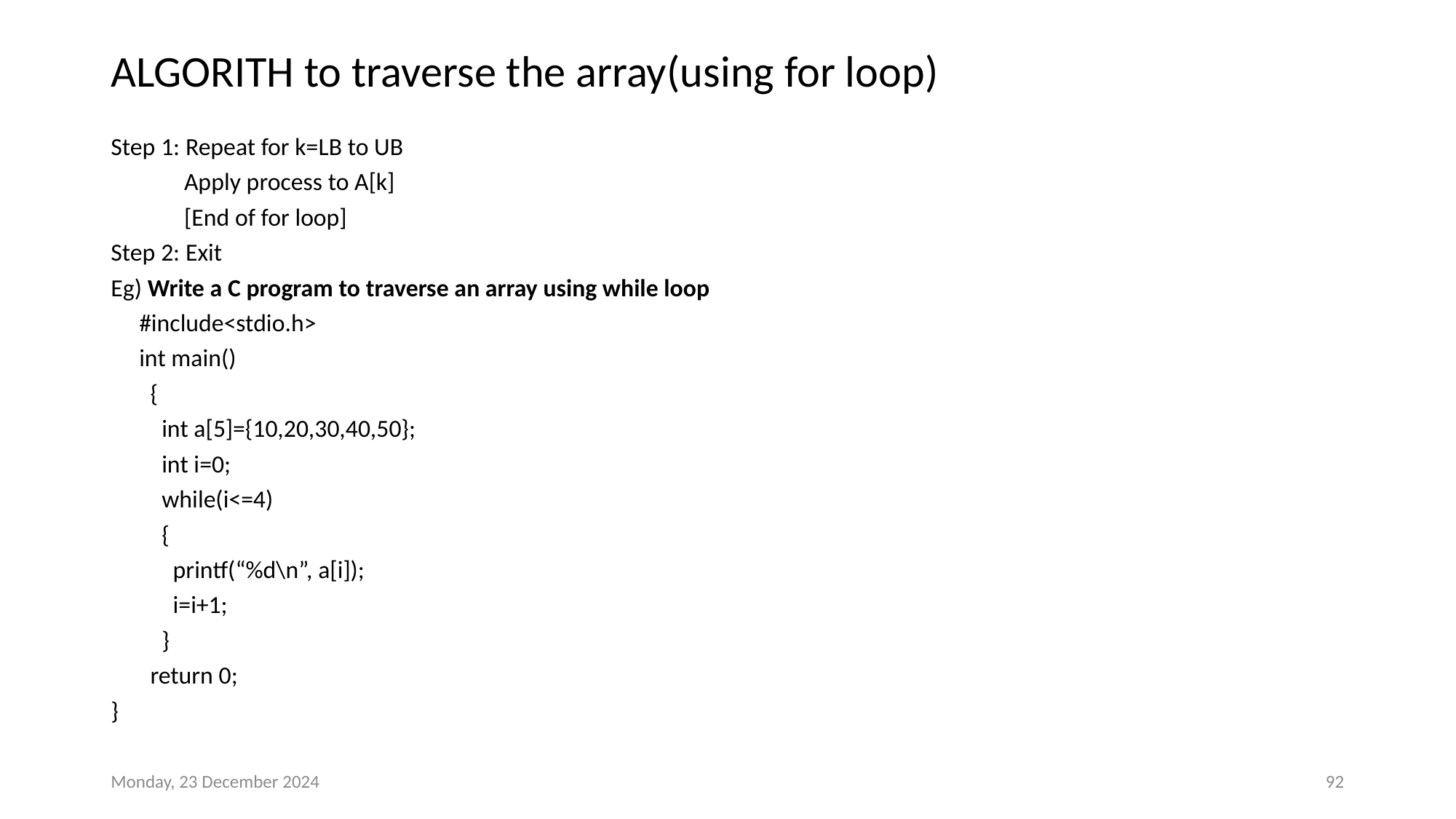

# ALGORITH to traverse the array(using for loop)
Step 1: Repeat for k=LB to UB
             Apply process to A[k]
             [End of for loop]
Step 2: Exit
Eg) Write a C program to traverse an array using while loop
     #include<stdio.h>
     int main()
       {
         int a[5]={10,20,30,40,50};
         int i=0;
         while(i<=4)
         {
           printf(“%d\n”, a[i]);
           i=i+1;
         }
       return 0;
}
Monday, 23 December 2024
92